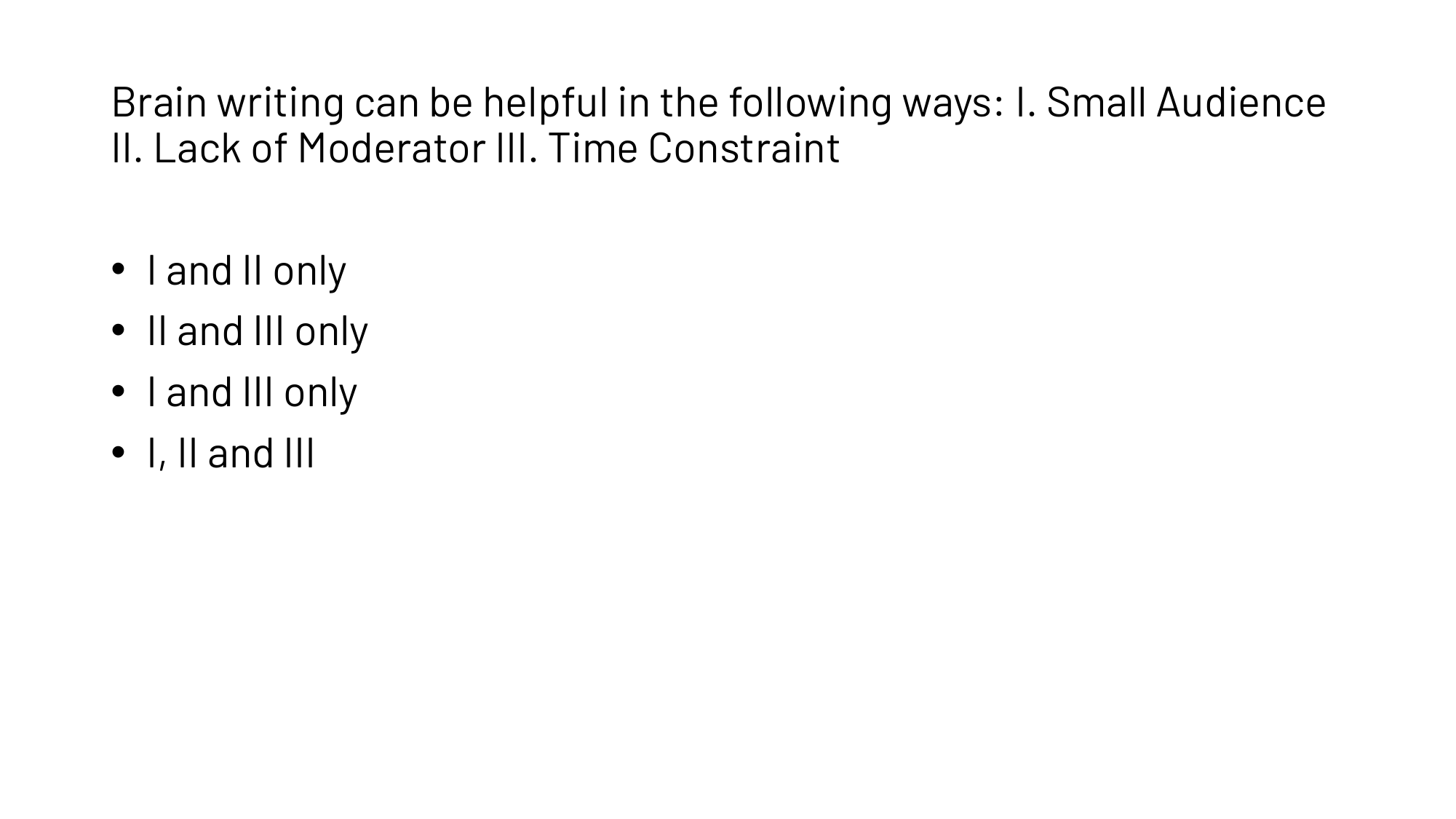

Brain writing can be helpful in the following ways: I. Small Audience II. Lack of Moderator III. Time Constraint

 I and II only
 II and III only
 I and III only
 I, II and III